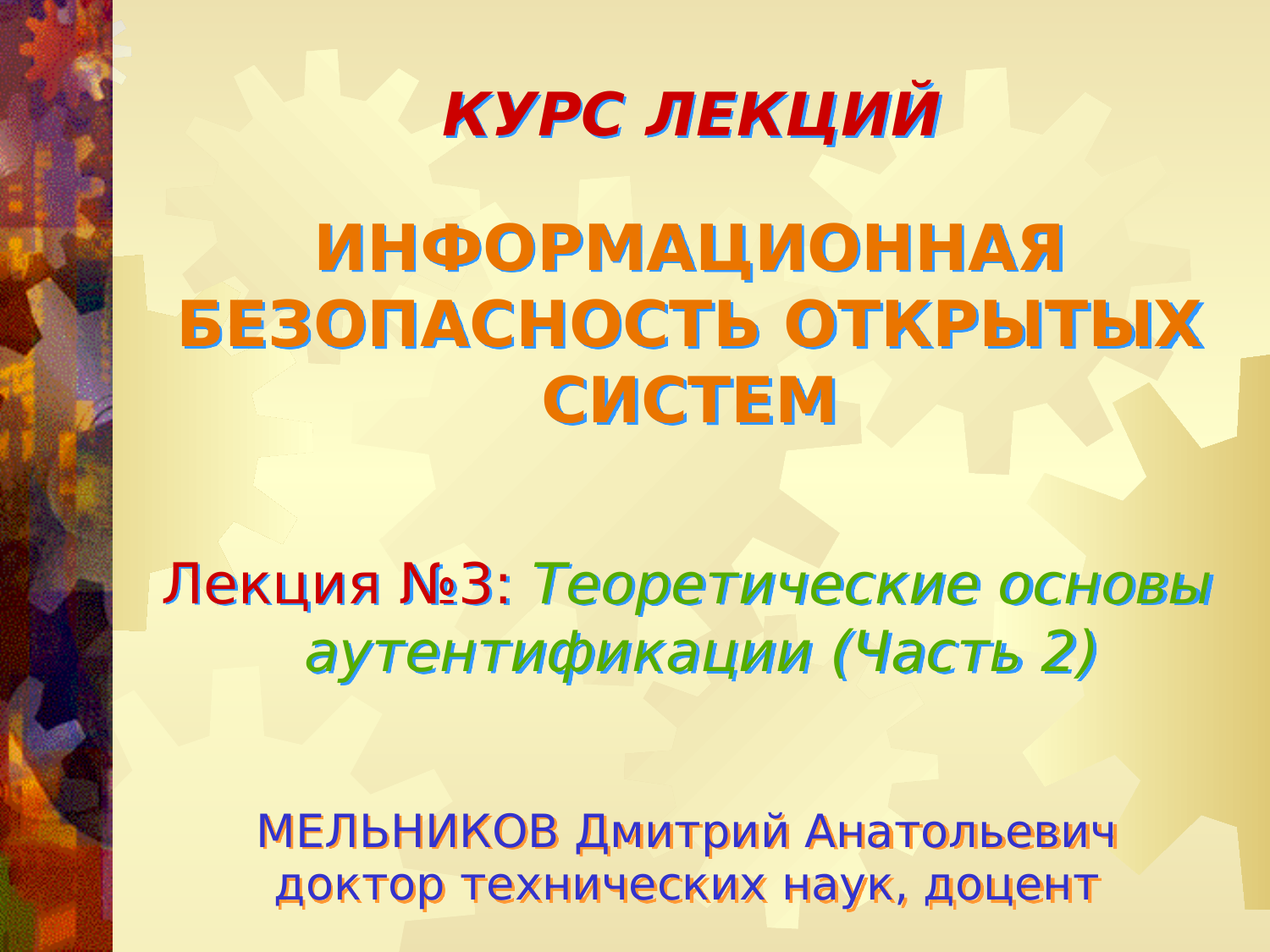

КУРС ЛЕКЦИЙ
ИНФОРМАЦИОННАЯ БЕЗОПАСНОСТЬ ОТКРЫТЫХ СИСТЕМ
Лекция №3: Теоретические основы аутентификации (Часть 2)
МЕЛЬНИКОВ Дмитрий Анатольевич
доктор технических наук, доцент